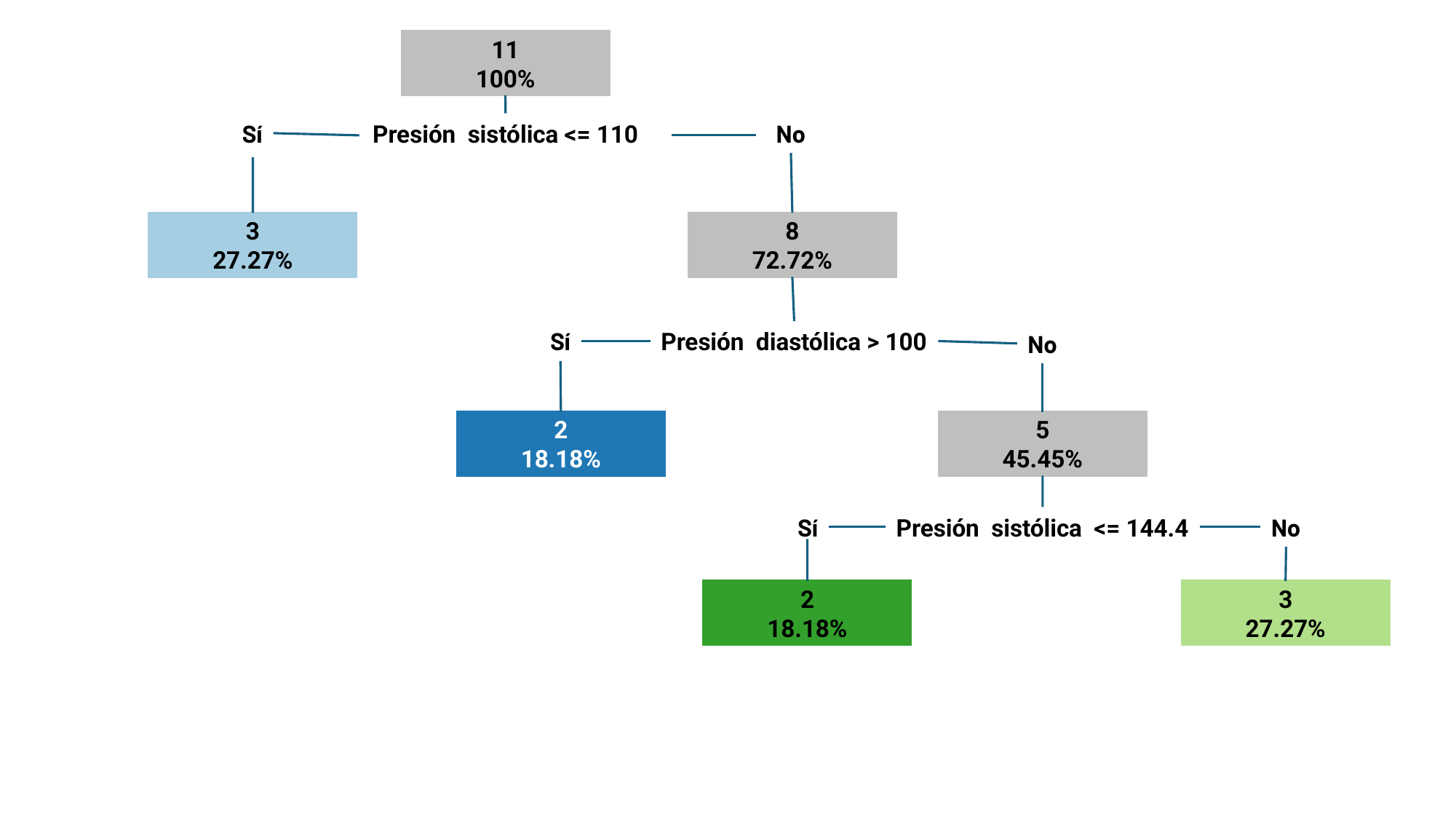

11
100%
Sí
Presión  sistólica <= 110
No
3
27.27%
8
72.72%
Sí
Presión  diastólica > 100
No
2
18.18%
5
45.45%
Sí
Presión  sistólica  <= 144.4
No
2
18.18%
3
27.27%